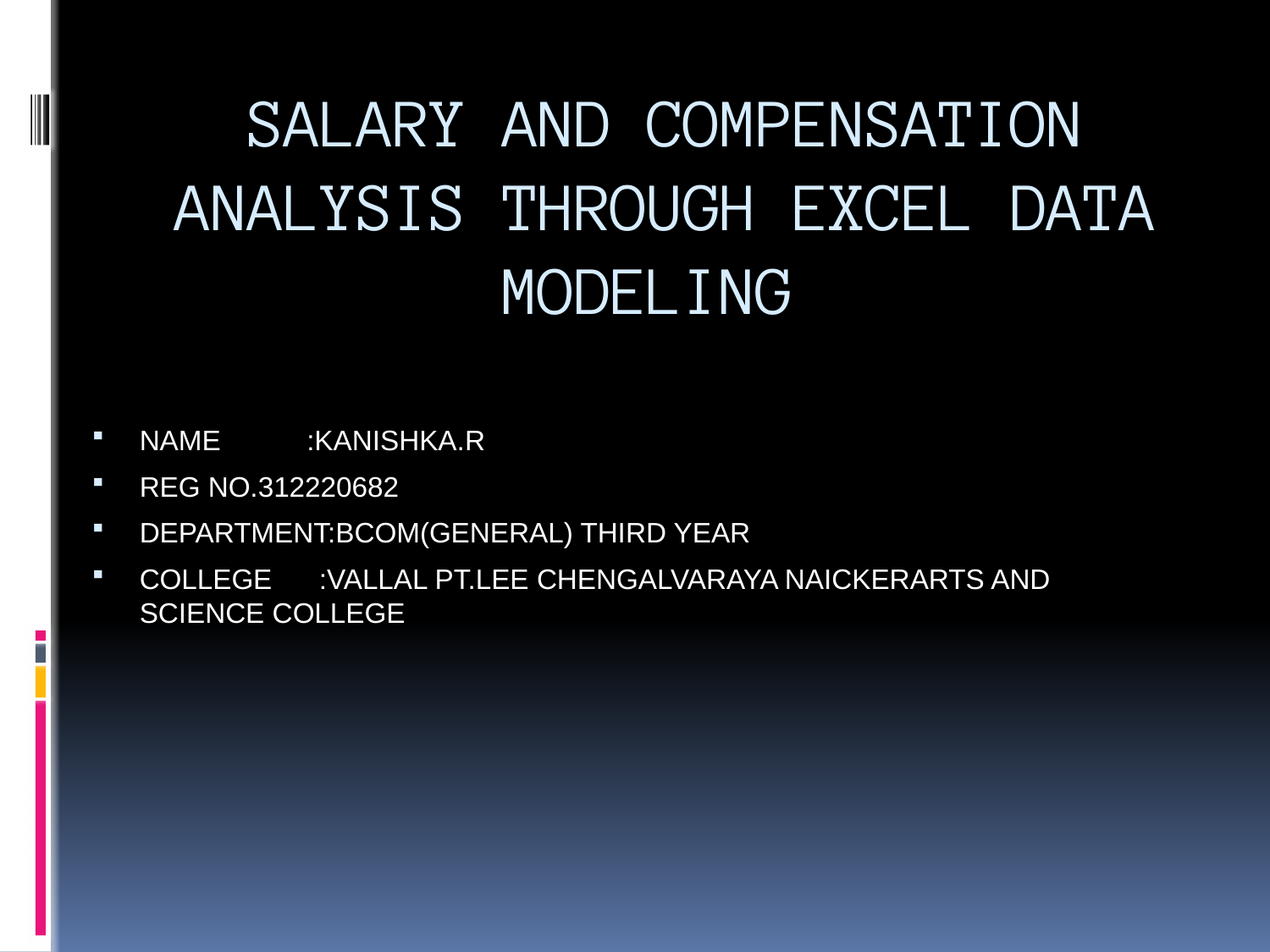

# SALARY AND COMPENSATION ANALYSIS THROUGH EXCEL DATA MODELING
NAME           :KANISHKA.R
REG NO.312220682
DEPARTMENT:BCOM(GENERAL) THIRD YEAR
COLLEGE      :VALLAL PT.LEE CHENGALVARAYA NAICKERARTS AND    SCIENCE COLLEGE